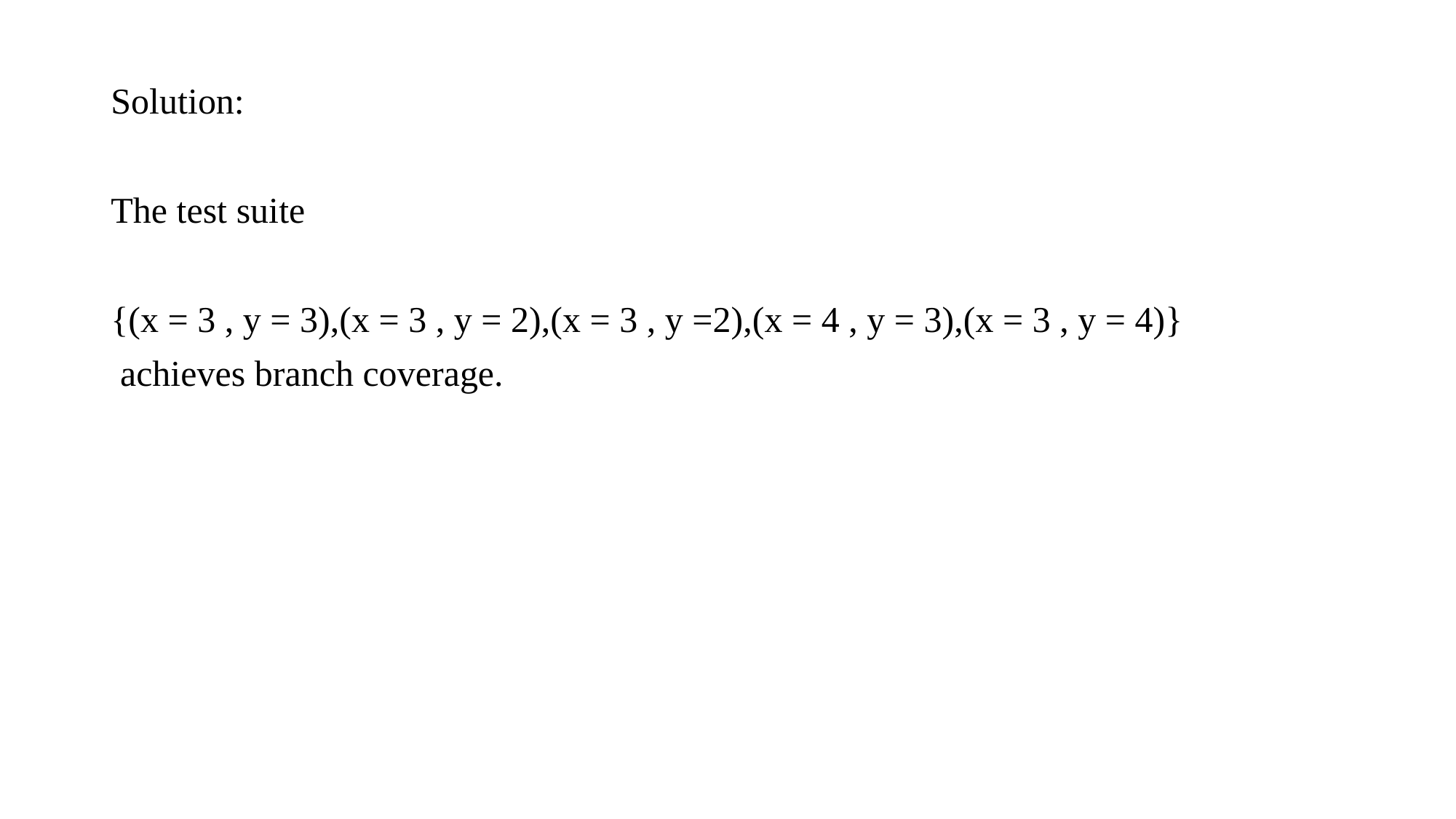

Solution:

The test suite

{(x = 3 , y = 3),(x = 3 , y = 2),(x = 3 , y =2),(x = 4 , y = 3),(x = 3 , y = 4)}
 achieves branch coverage.